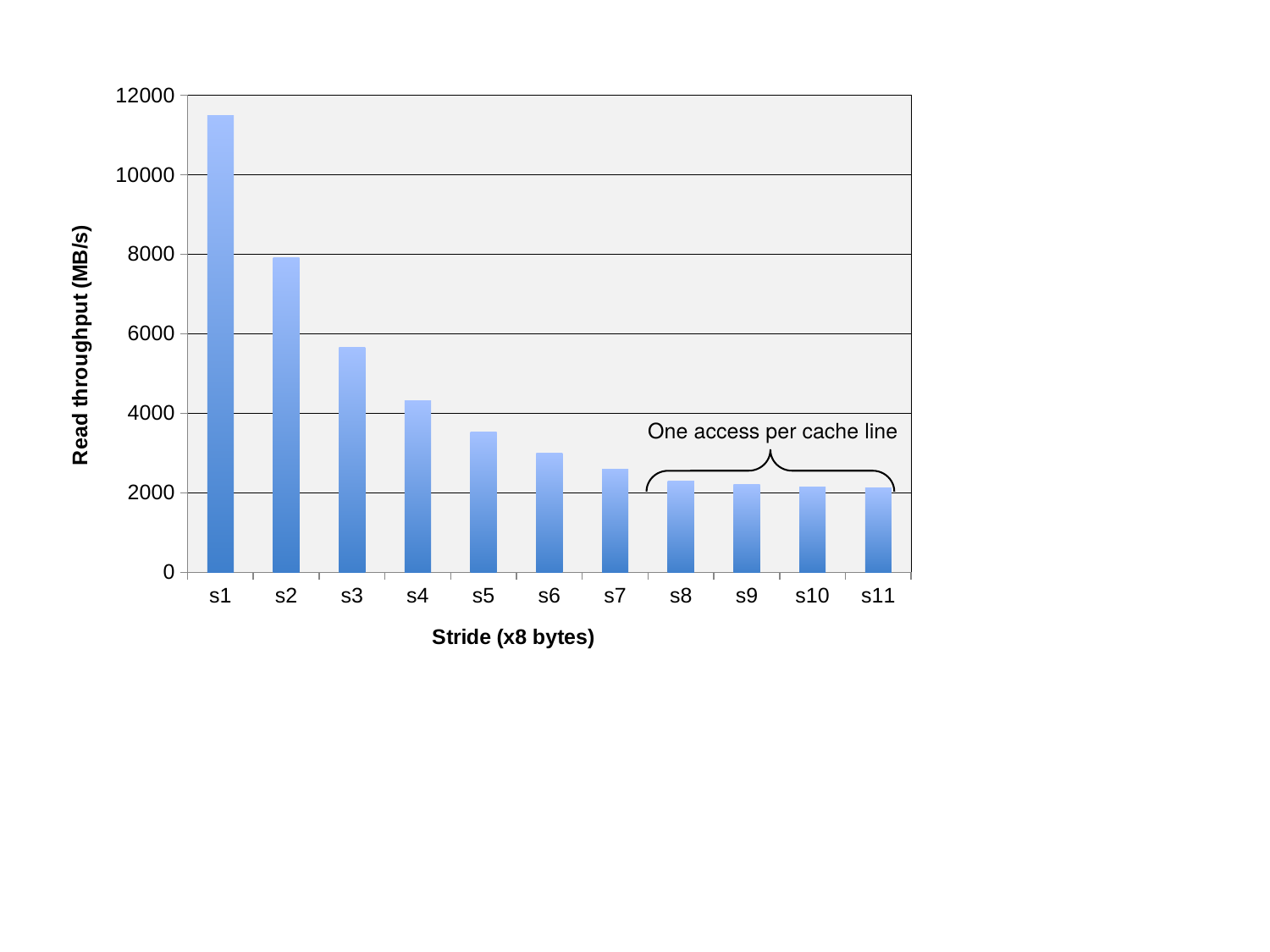

### Chart

| Category | 4m |
|---|---|
| s1 | 11494.0 |
| s2 | 7921.0 |
| s3 | 5664.0 |
| s4 | 4319.0 |
| s5 | 3524.0 |
| s6 | 2991.0 |
| s7 | 2592.0 |
| s8 | 2298.0 |
| s9 | 2208.0 |
| s10 | 2148.0 |
| s11 | 2117.0 |
One access per cache line